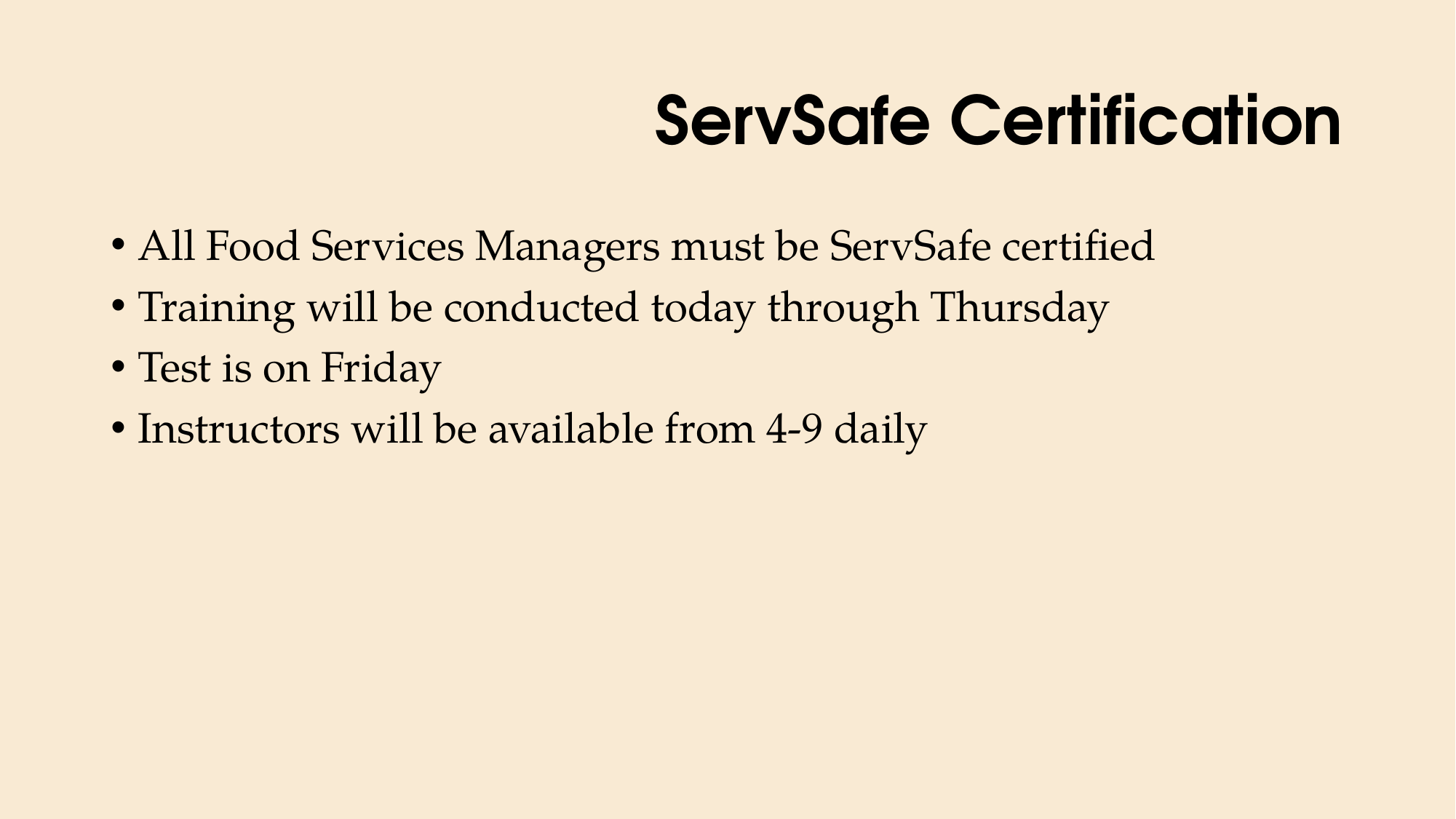

# ServSafe Certification
All Food Services Managers must be ServSafe certified
Training will be conducted today through Thursday
Test is on Friday
Instructors will be available from 4-9 daily